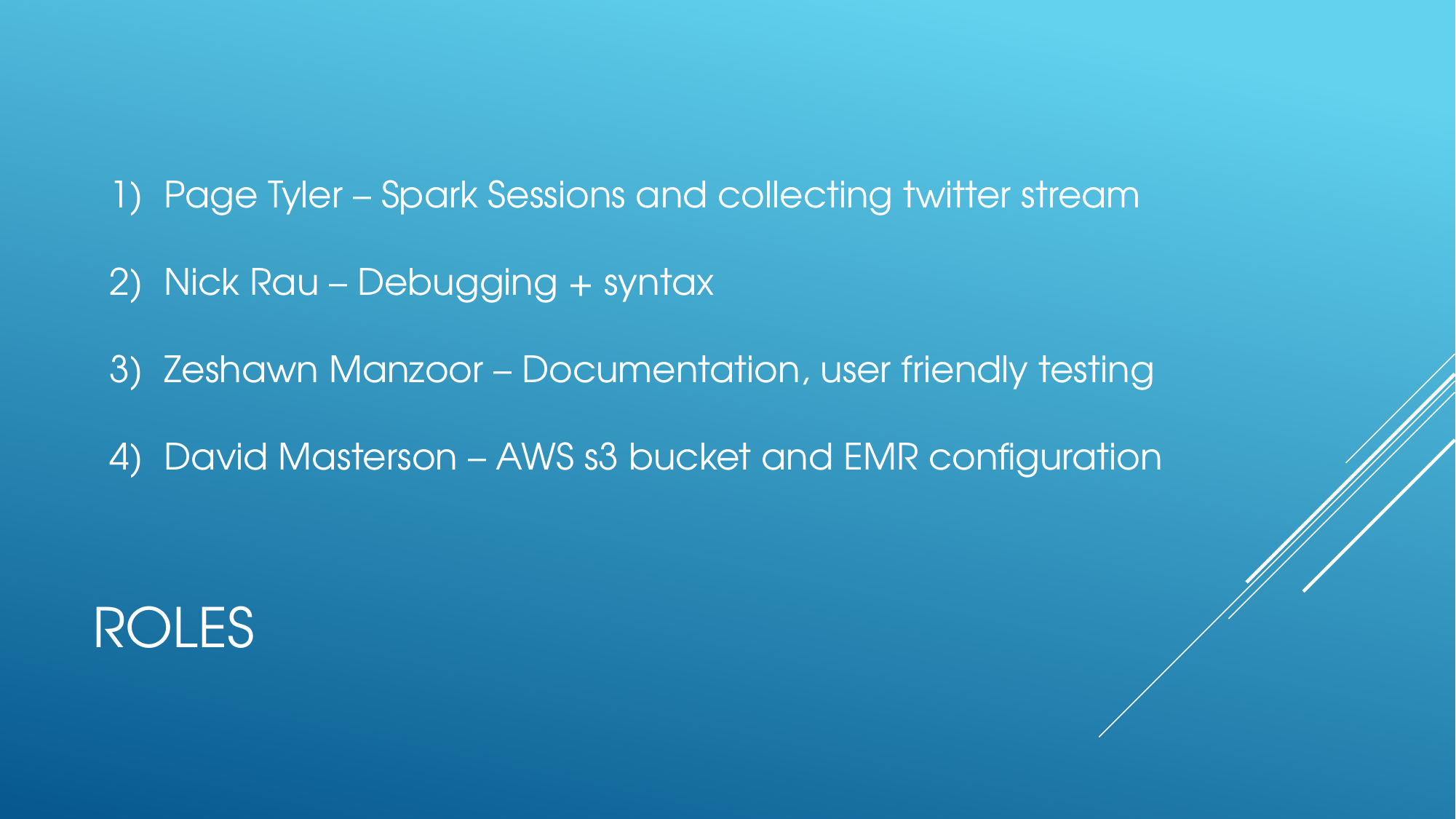

Page Tyler – Spark Sessions and collecting twitter stream

Nick Rau – Debugging + syntax

Zeshawn Manzoor – Documentation, user friendly testing

David Masterson – AWS s3 bucket and EMR configuration
# ROLES